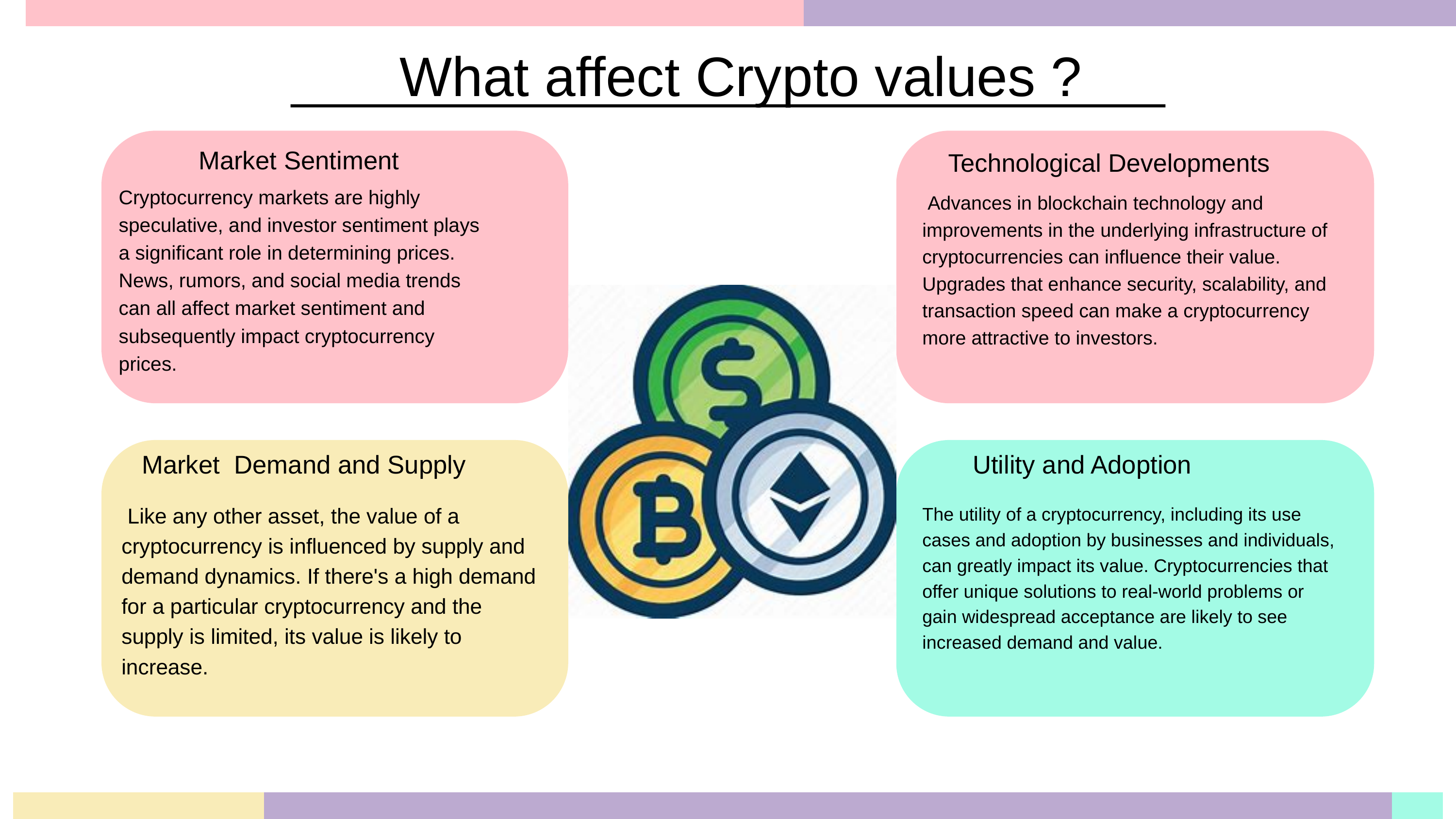

What affect Crypto values ?

Market Sentiment
Technological Developments
Cryptocurrency markets are highly speculative, and investor sentiment plays a significant role in determining prices. News, rumors, and social media trends can all affect market sentiment and subsequently impact cryptocurrency prices.
 Advances in blockchain technology and improvements in the underlying infrastructure of cryptocurrencies can influence their value. Upgrades that enhance security, scalability, and transaction speed can make a cryptocurrency more attractive to investors.

Market  Demand and Supply
Utility and Adoption
 Like any other asset, the value of a cryptocurrency is influenced by supply and demand dynamics. If there's a high demand for a particular cryptocurrency and the supply is limited, its value is likely to increase.
The utility of a cryptocurrency, including its use cases and adoption by businesses and individuals, can greatly impact its value. Cryptocurrencies that offer unique solutions to real-world problems or gain widespread acceptance are likely to see increased demand and value.